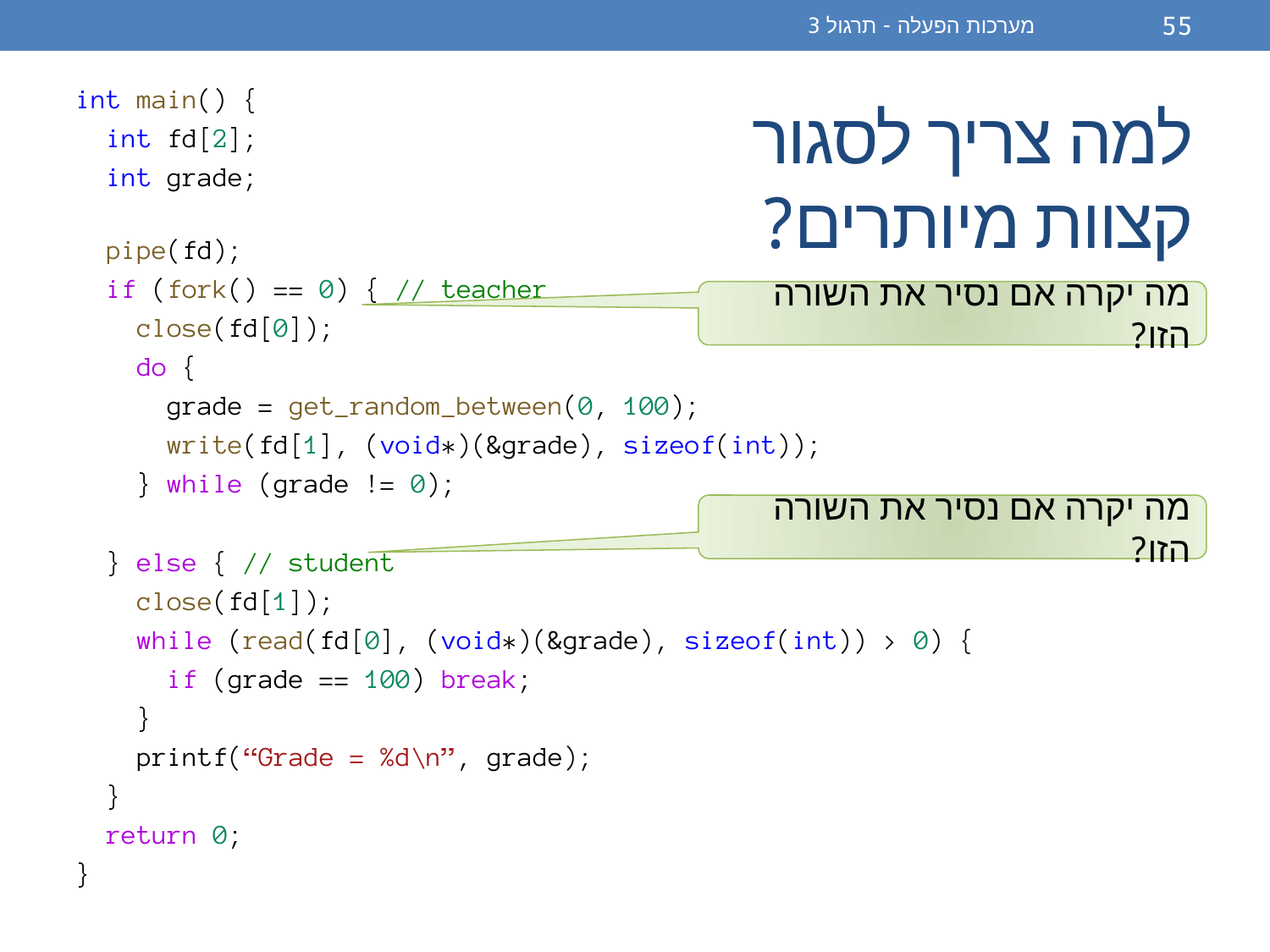

מערכות הפעלה - תרגול 3
55
# למה צריך לסגור קצוות מיותרים?
int main() {
  int fd[2];
  int grade;
  pipe(fd);
  if (fork() == 0) { // teacher
    close(fd[0]);
    do {
      grade = get_random_between(0, 100);
      write(fd[1], (void*)(&grade), sizeof(int));
    } while (grade != 0);

  } else { // student
    close(fd[1]);
    while (read(fd[0], (void*)(&grade), sizeof(int)) > 0) {
      if (grade == 100) break;
    }
    printf(“Grade = %d\n”, grade);
  }
  return 0;
}
מה יקרה אם נסיר את השורה הזו?
מה יקרה אם נסיר את השורה הזו?